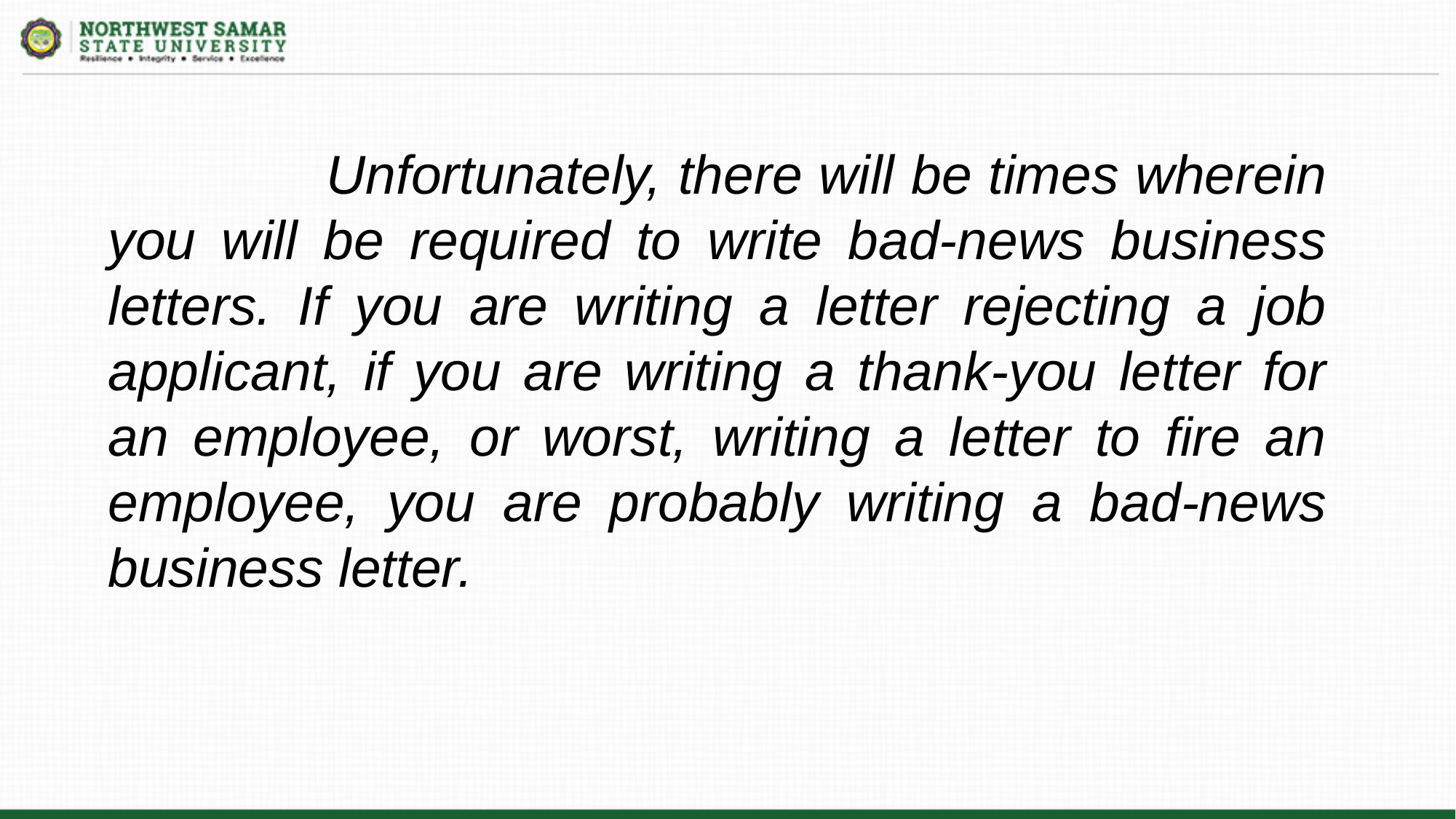

Unfortunately, there will be times wherein you will be required to write bad-news business letters. If you are writing a letter rejecting a job applicant, if you are writing a thank-you letter for an employee, or worst, writing a letter to fire an employee, you are probably writing a bad-news business letter.